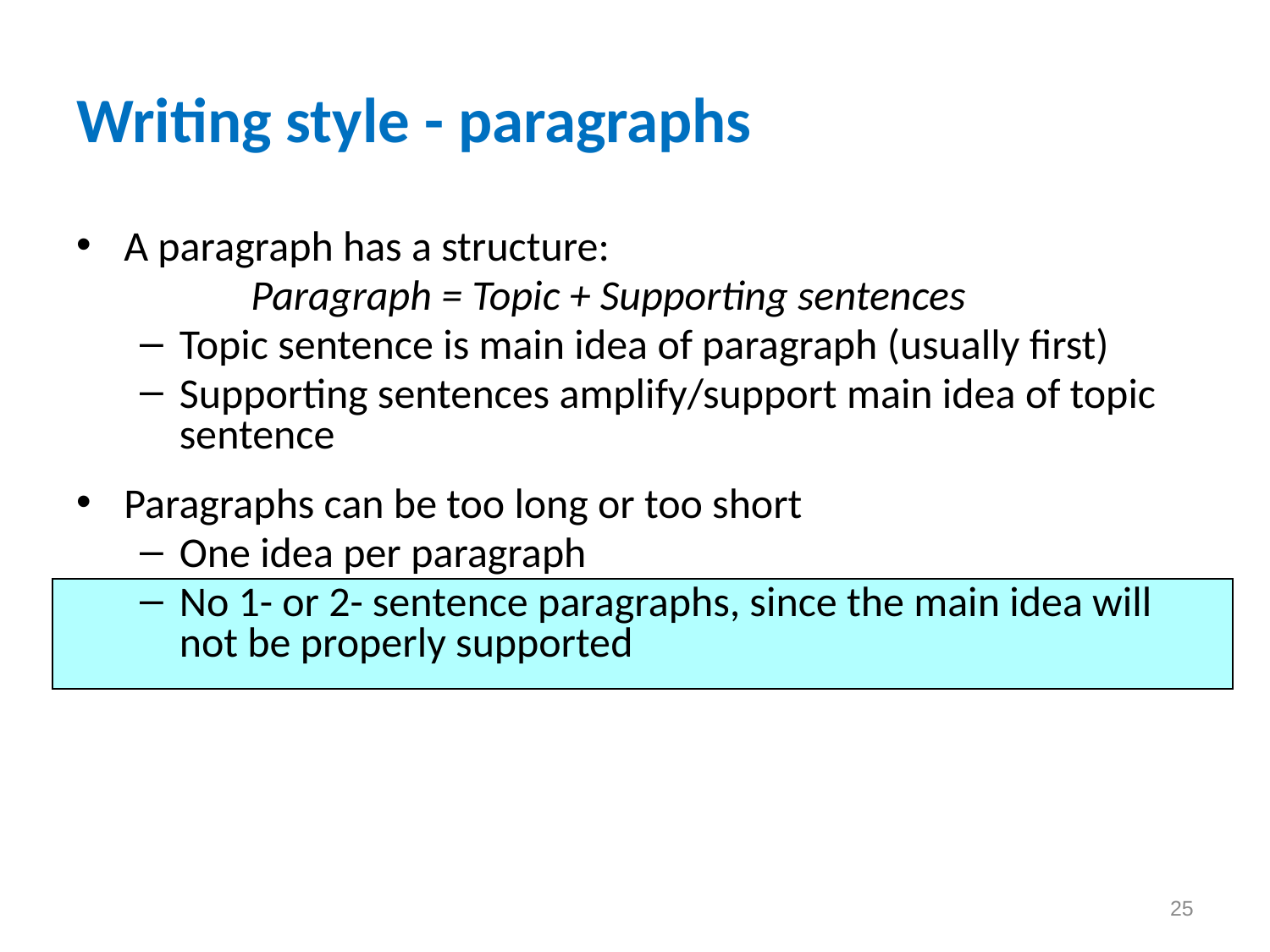

# Writing style - paragraphs
A paragraph has a structure:
		Paragraph = Topic + Supporting sentences
Topic sentence is main idea of paragraph (usually first)
Supporting sentences amplify/support main idea of topic sentence
Paragraphs can be too long or too short
One idea per paragraph
No 1- or 2- sentence paragraphs, since the main idea will not be properly supported

25